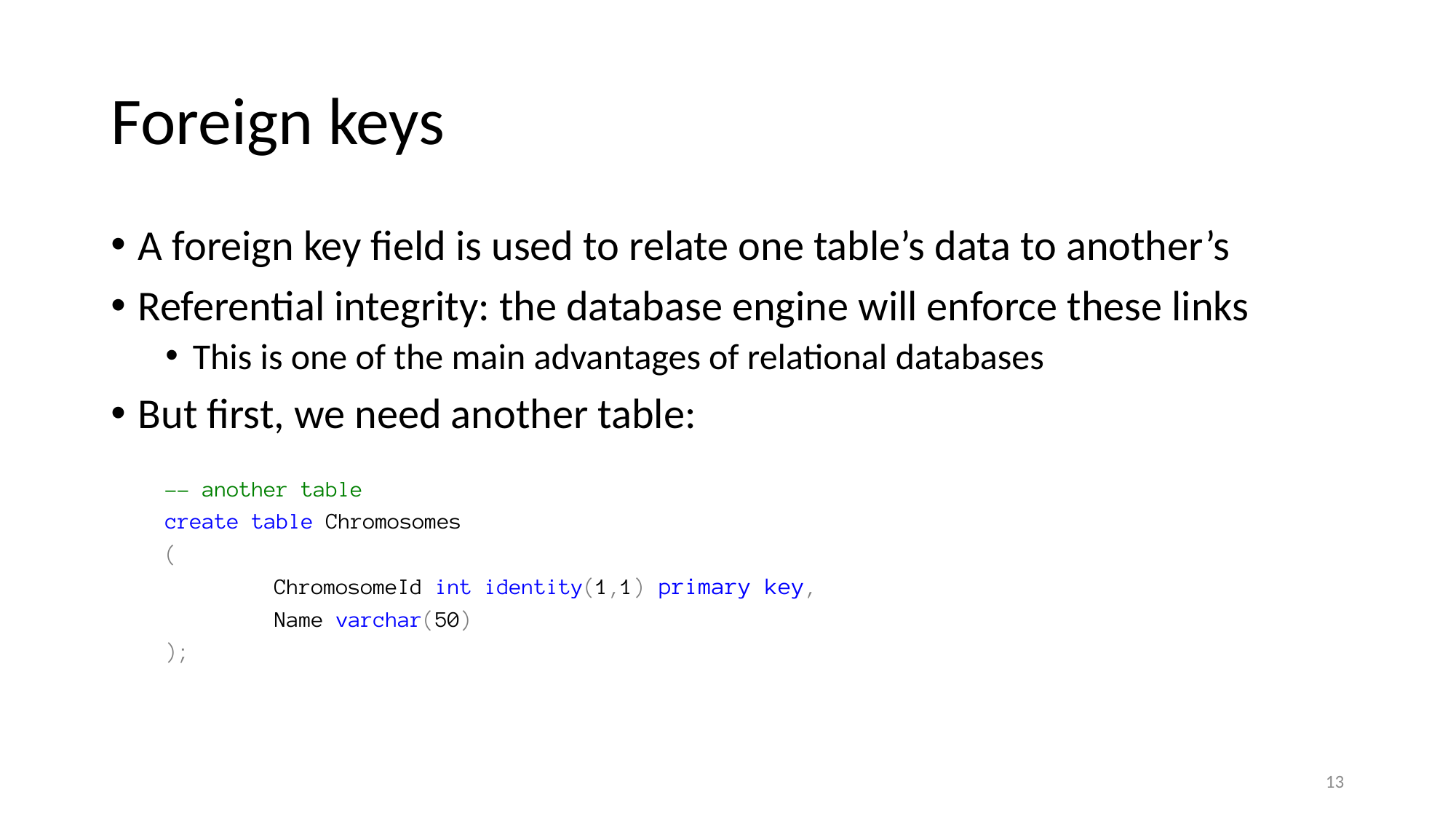

# Foreign keys
A foreign key field is used to relate one table’s data to another’s
Referential integrity: the database engine will enforce these links
This is one of the main advantages of relational databases
But first, we need another table:

-- another table
create table Chromosomes
(
	ChromosomeId int identity(1,1) primary key,
	Name varchar(50)
);

13